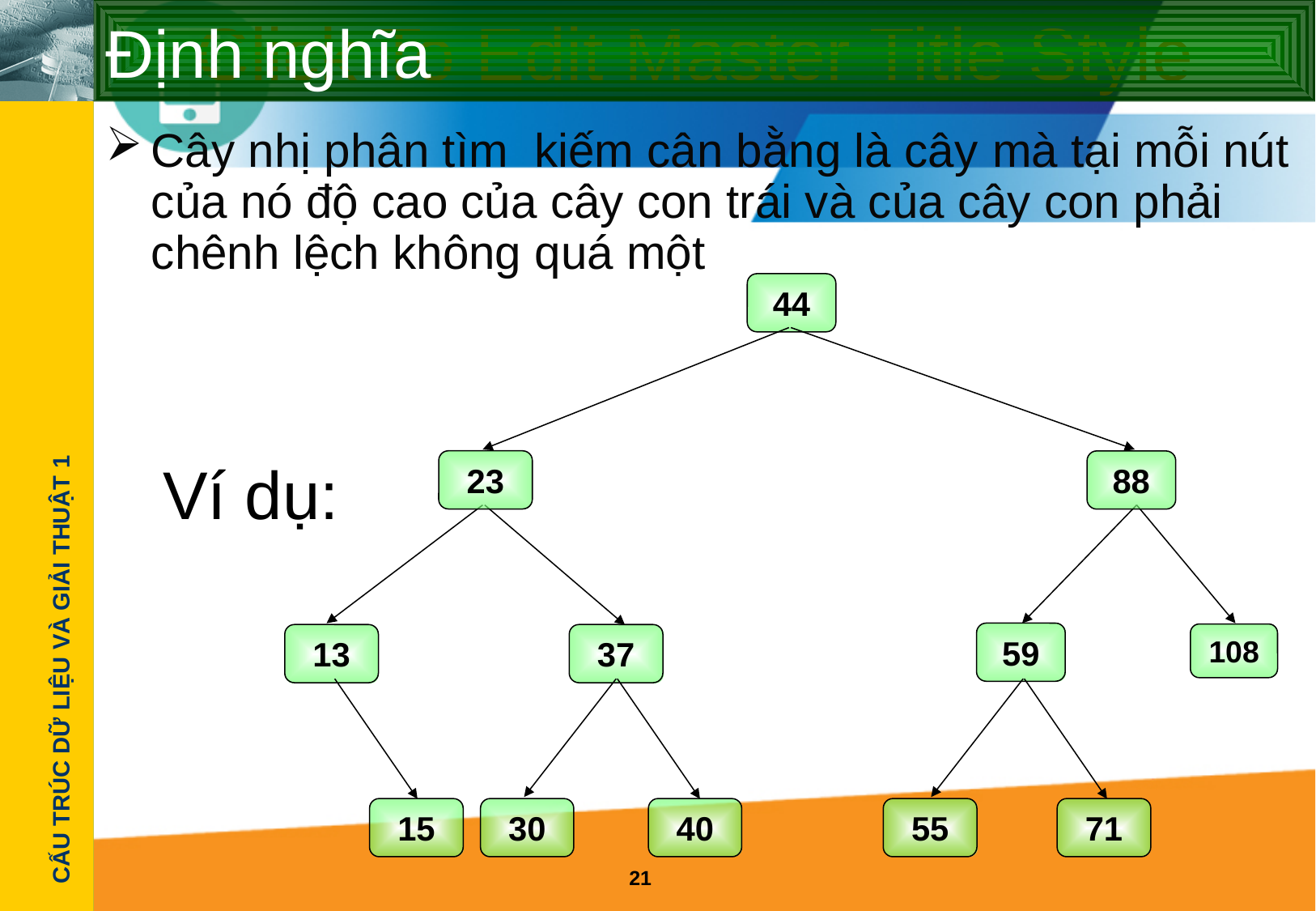

# Ðịnh nghĩa
Cây nhị phân tìm  kiếm cân bằng là cây mà tại mỗi nút của nó độ cao của cây con trái và của cây con phải chênh lệch không quá một
44

23
88

59
108
13
37

15
30
40
55
71
Ví dụ: